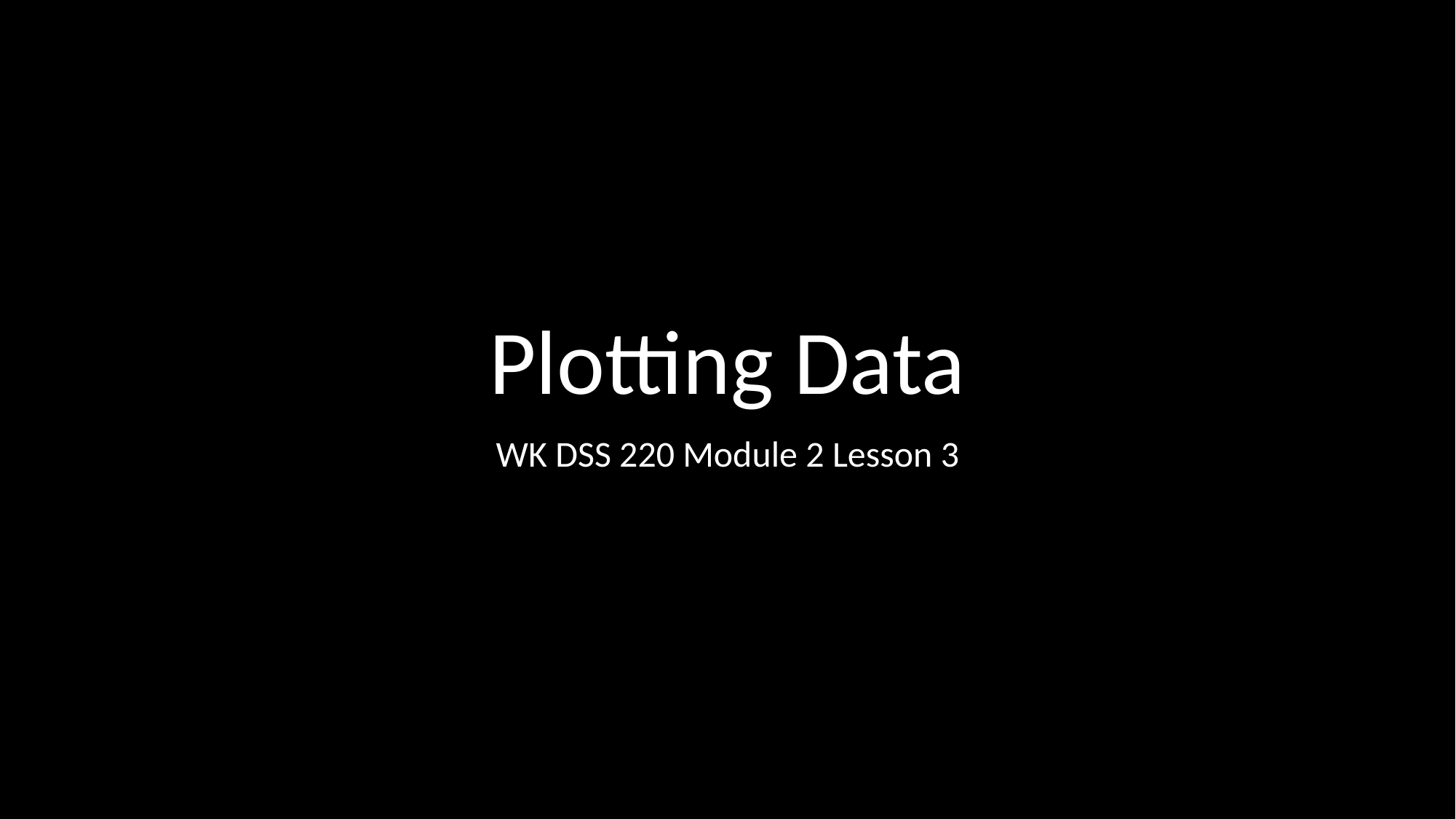

# Plotting Data
WK DSS 220 Module 2 Lesson 3